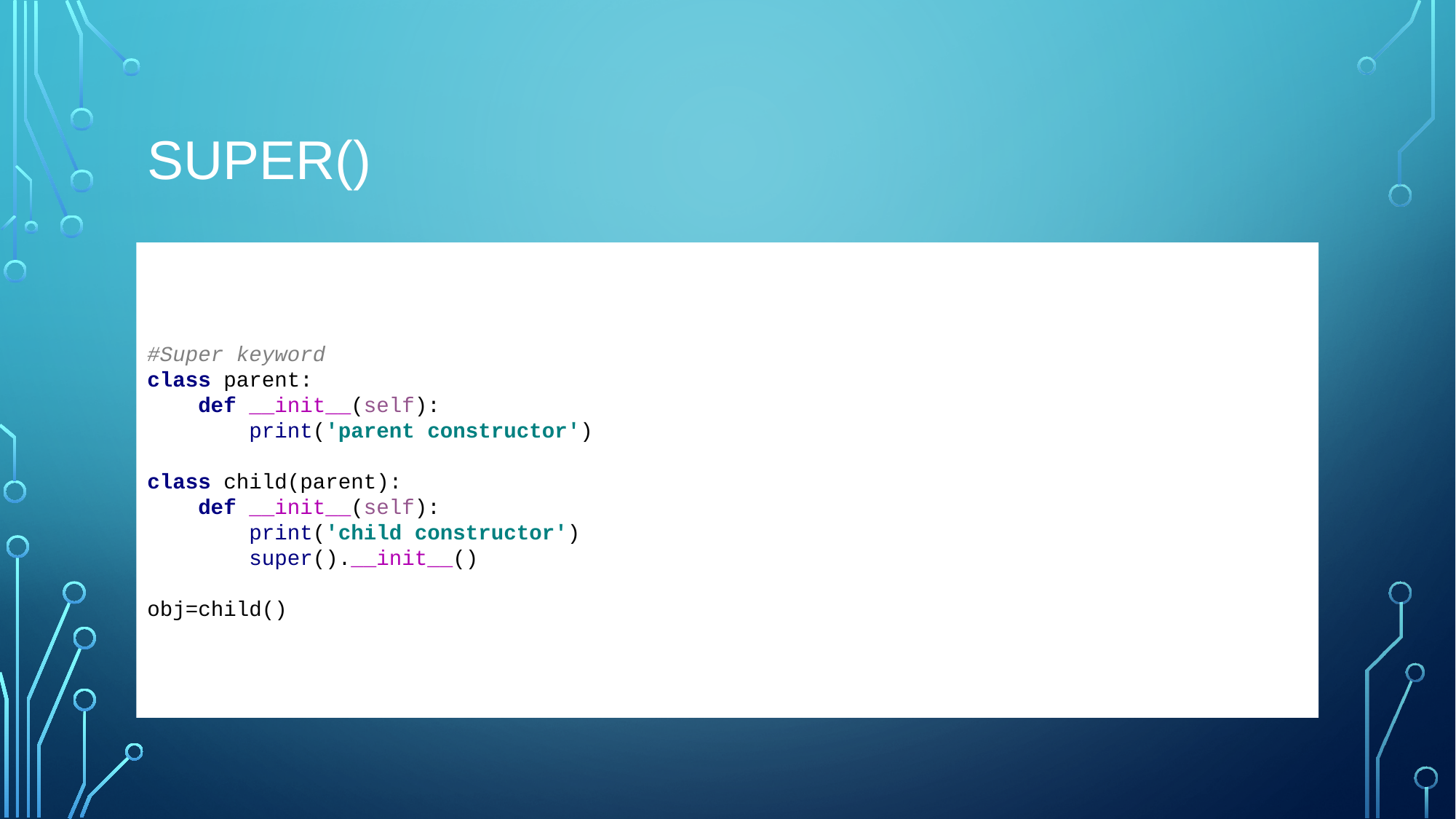

# SUPER()
#Super keyword
class parent:
    def __init__(self):
        print('parent constructor')
class child(parent):
    def __init__(self):
        print('child constructor')
        super().__init__()
obj=child()